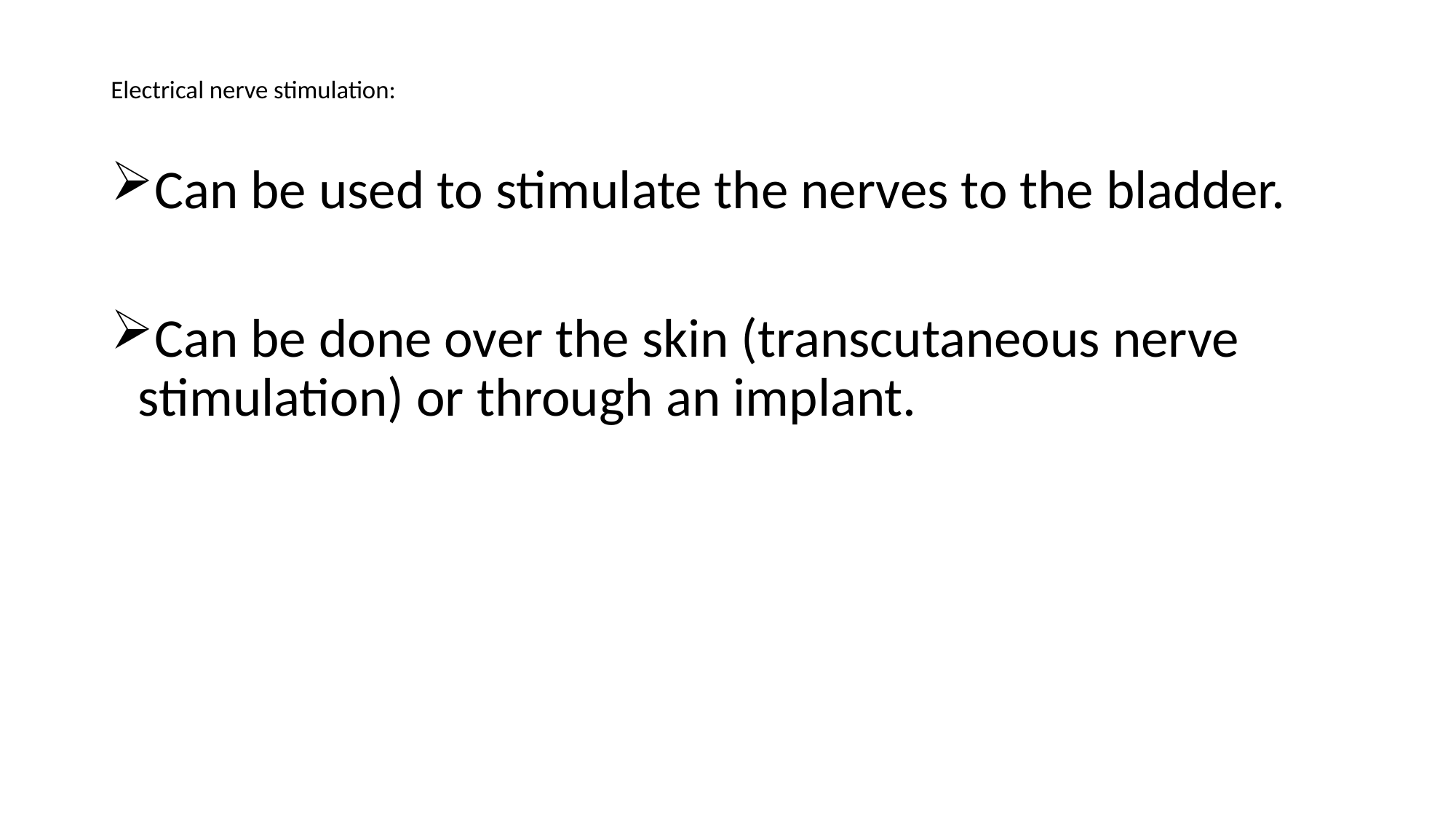

# Electrical nerve stimulation:
Can be used to stimulate the nerves to the bladder.

Can be done over the skin (transcutaneous nerve stimulation) or through an implant.